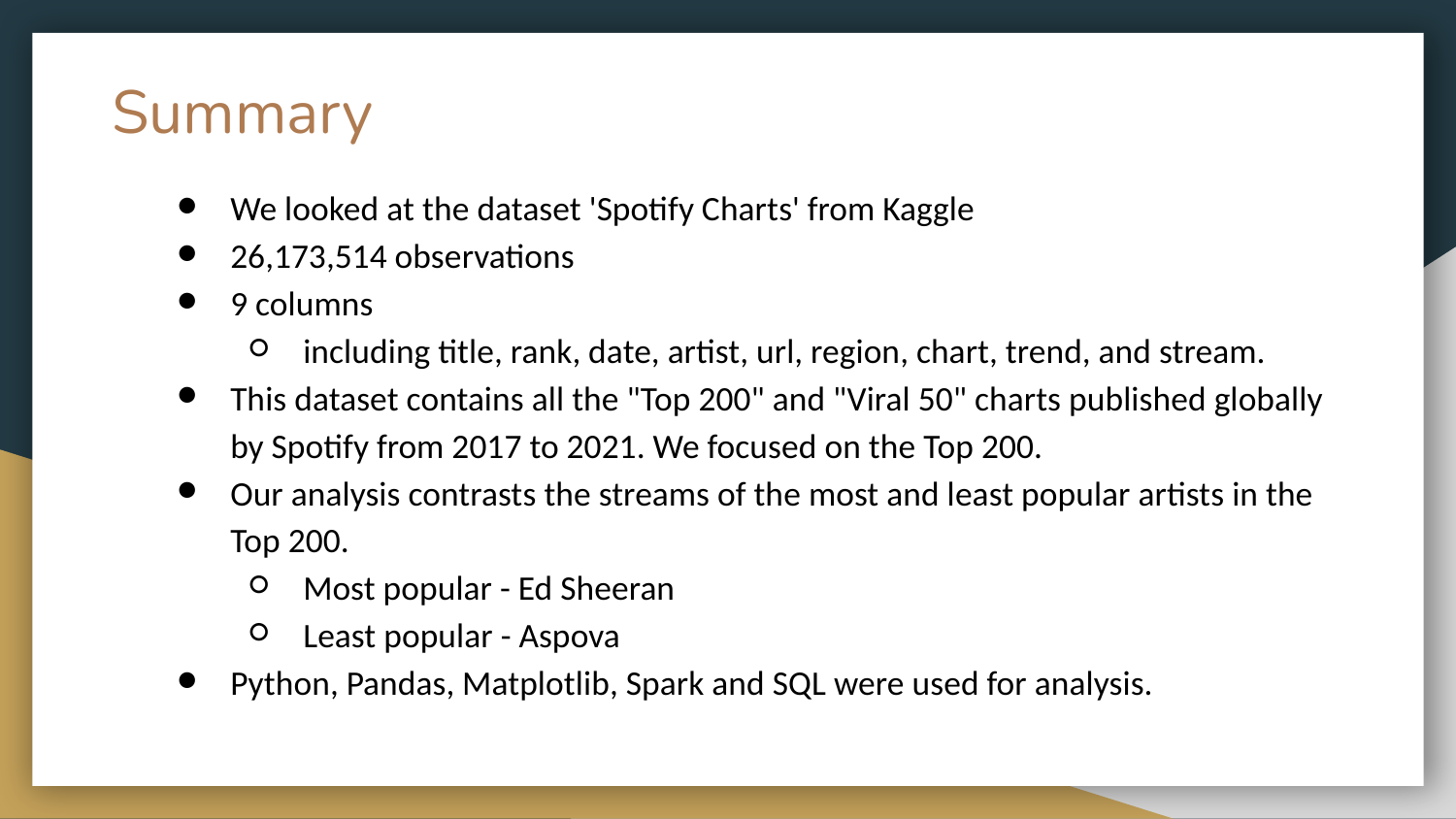

# Summary
We looked at the dataset 'Spotify Charts' from Kaggle
26,173,514 observations
9 columns
including title, rank, date, artist, url, region, chart, trend, and stream.
This dataset contains all the "Top 200" and "Viral 50" charts published globally by Spotify from 2017 to 2021. We focused on the Top 200.
Our analysis contrasts the streams of the most and least popular artists in the Top 200.
Most popular - Ed Sheeran
Least popular - Aspova
Python, Pandas, Matplotlib, Spark and SQL were used for analysis.